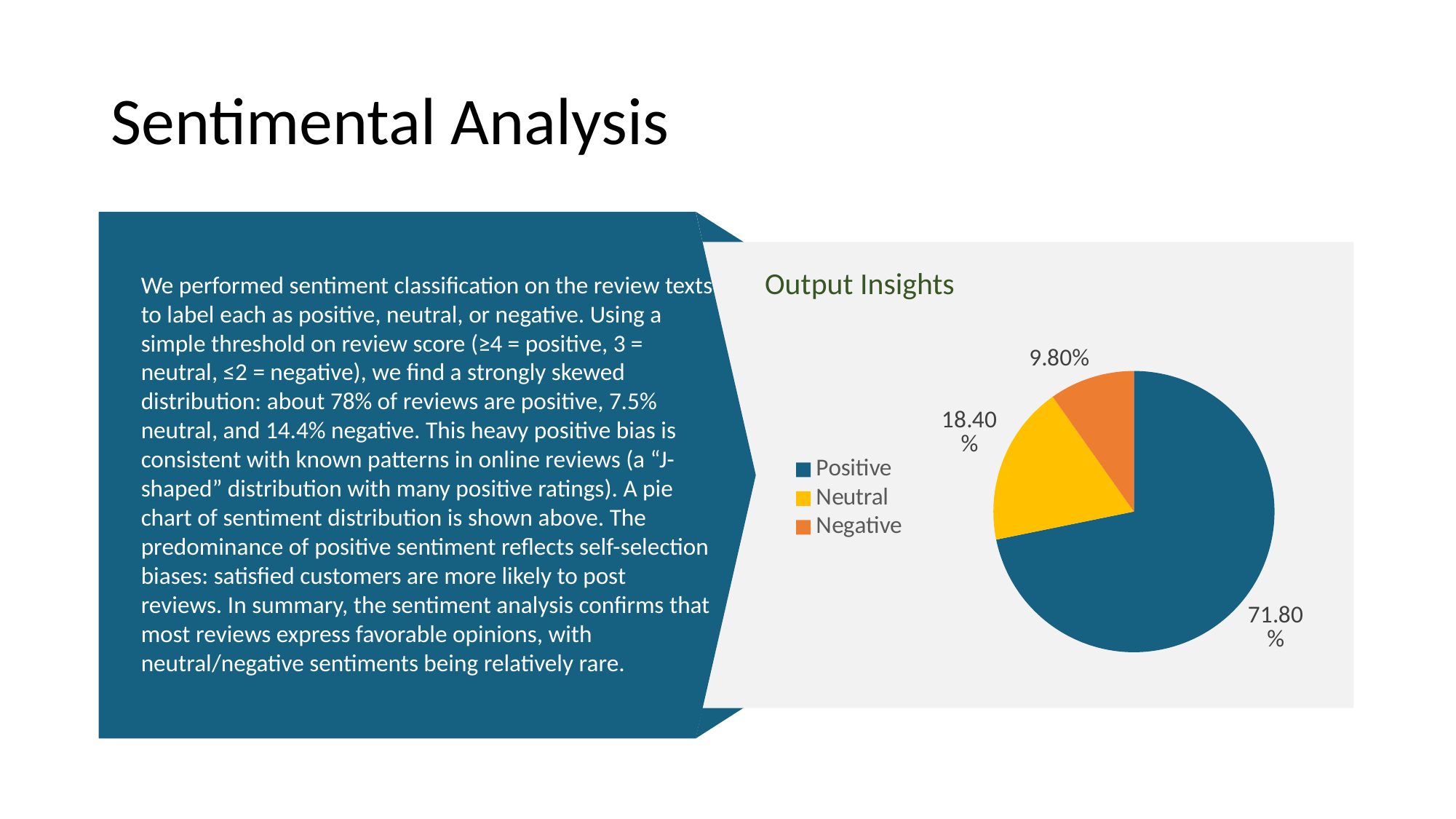

# Sentimental Analysis

Output Insights
We performed sentiment classification on the review texts to label each as positive, neutral, or negative. Using a simple threshold on review score (≥4 = positive, 3 = neutral, ≤2 = negative), we find a strongly skewed distribution: about 78% of reviews are positive, 7.5% neutral, and 14.4% negative. This heavy positive bias is consistent with known patterns in online reviews (a “J-shaped” distribution with many positive ratings). A pie chart of sentiment distribution is shown above. The predominance of positive sentiment reflects self-selection biases: satisfied customers are more likely to post reviews. In summary, the sentiment analysis confirms that most reviews express favorable opinions, with neutral/negative sentiments being relatively rare.

### Chart

| Category | Output Insight |
|---|---|
| Positive | 0.718 |
| Neutral | 0.184 |
| Negative | 0.098 |